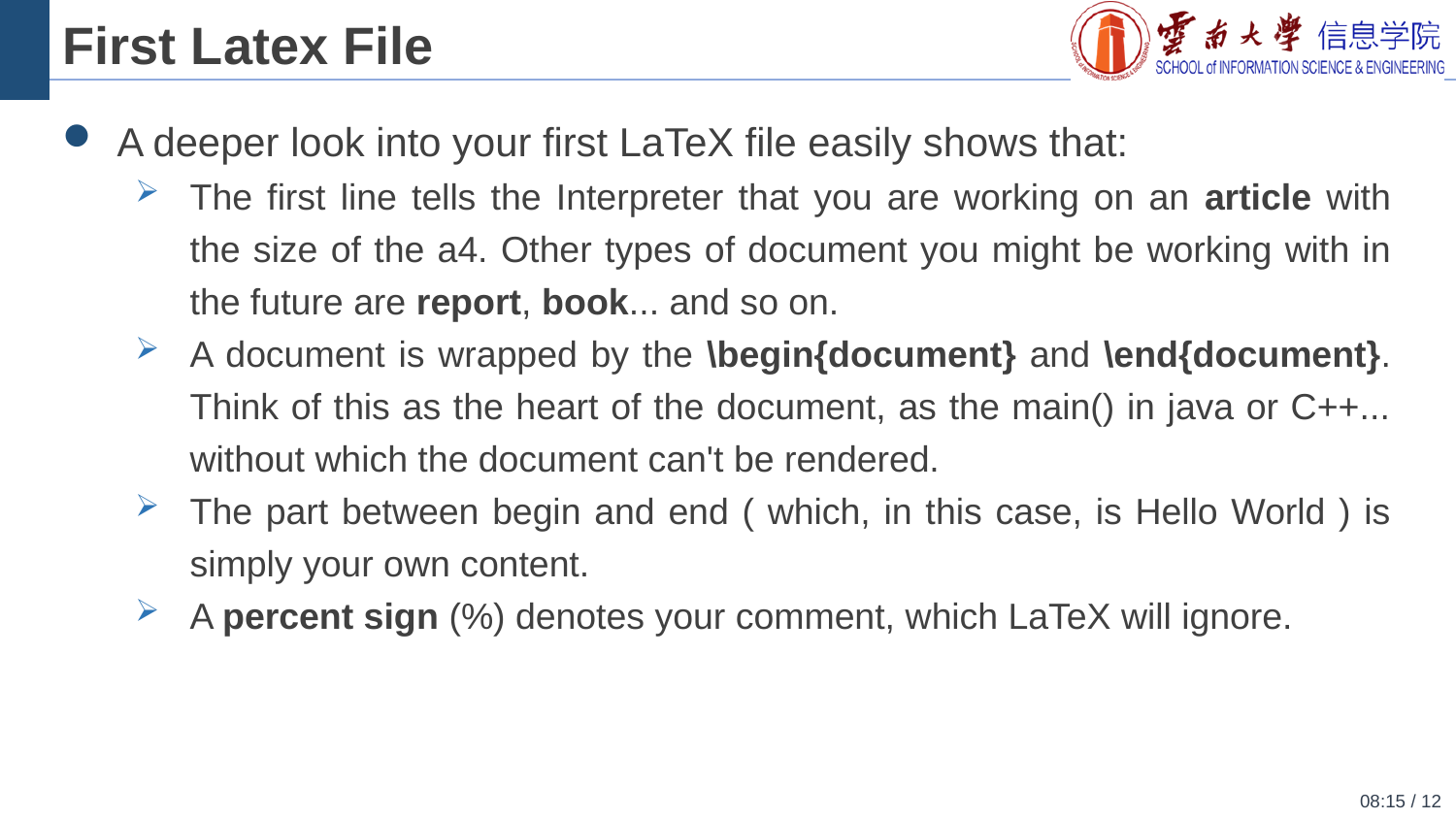

# First Latex File
A deeper look into your first LaTeX file easily shows that:
The first line tells the Interpreter that you are working on an article with the size of the a4. Other types of document you might be working with in the future are report, book... and so on.
A document is wrapped by the \begin{document} and \end{document}. Think of this as the heart of the document, as the main() in java or C++... without which the document can't be rendered.
The part between begin and end ( which, in this case, is Hello World ) is simply your own content.
A percent sign (%) denotes your comment, which LaTeX will ignore.